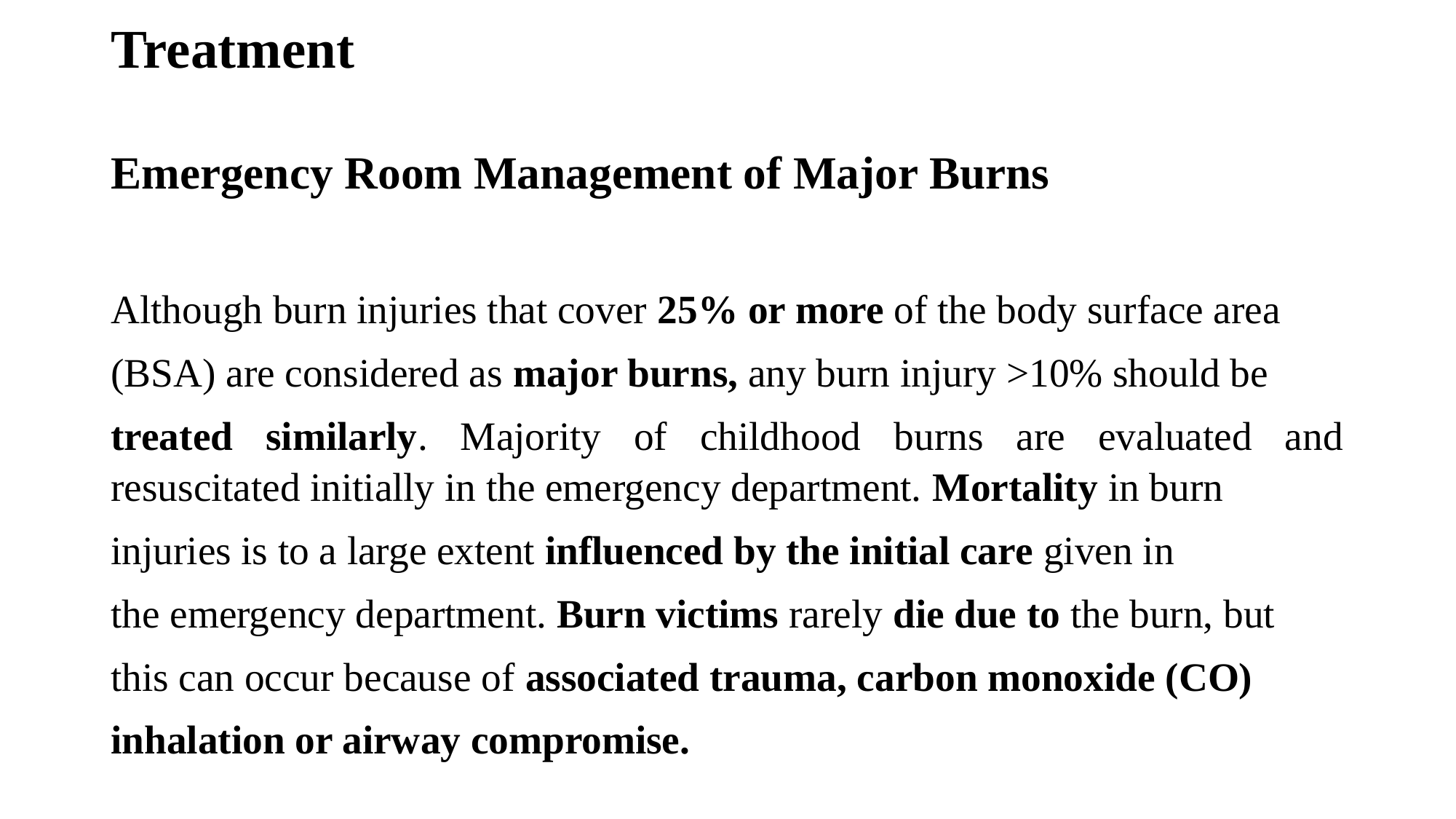

# Treatment
Emergency Room Management of Major Burns

Although burn injuries that cover 25% or more of the body surface area
(BSA) are considered as major burns, any burn injury >10% should be
treated similarly. Majority of childhood burns are evaluated and resuscitated initially in the emergency department. Mortality in burn
injuries is to a large extent influenced by the initial care given in
the emergency department. Burn victims rarely die due to the burn, but
this can occur because of associated trauma, carbon monoxide (CO)
inhalation or airway compromise.